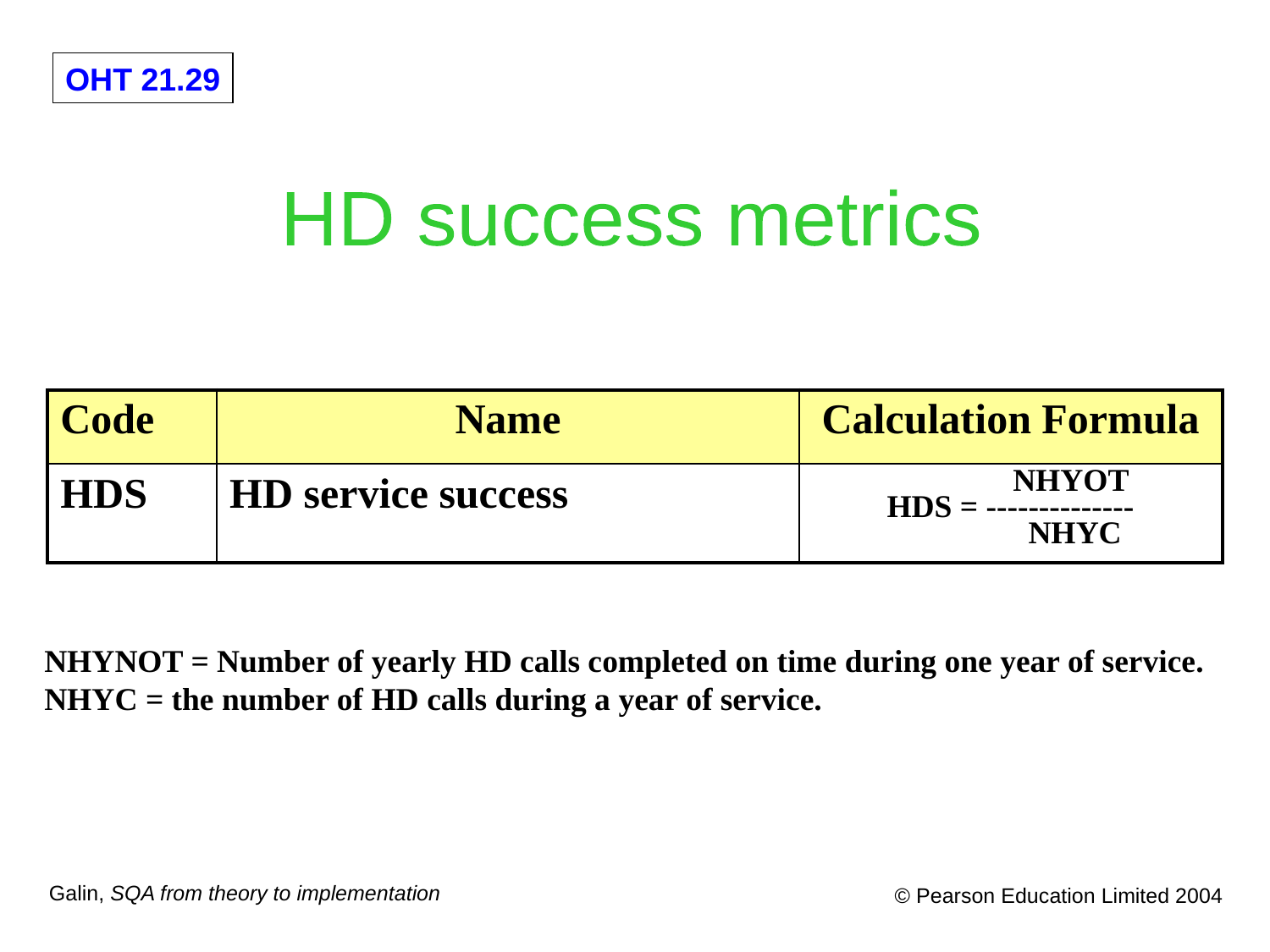

HD success metrics
| Code | Name | Calculation Formula |
| --- | --- | --- |
| HDS | HD service success | NHYOT HDS = -------------- NHYC |
NHYNOT = Number of yearly HD calls completed on time during one year of service.
NHYC = the number of HD calls during a year of service.